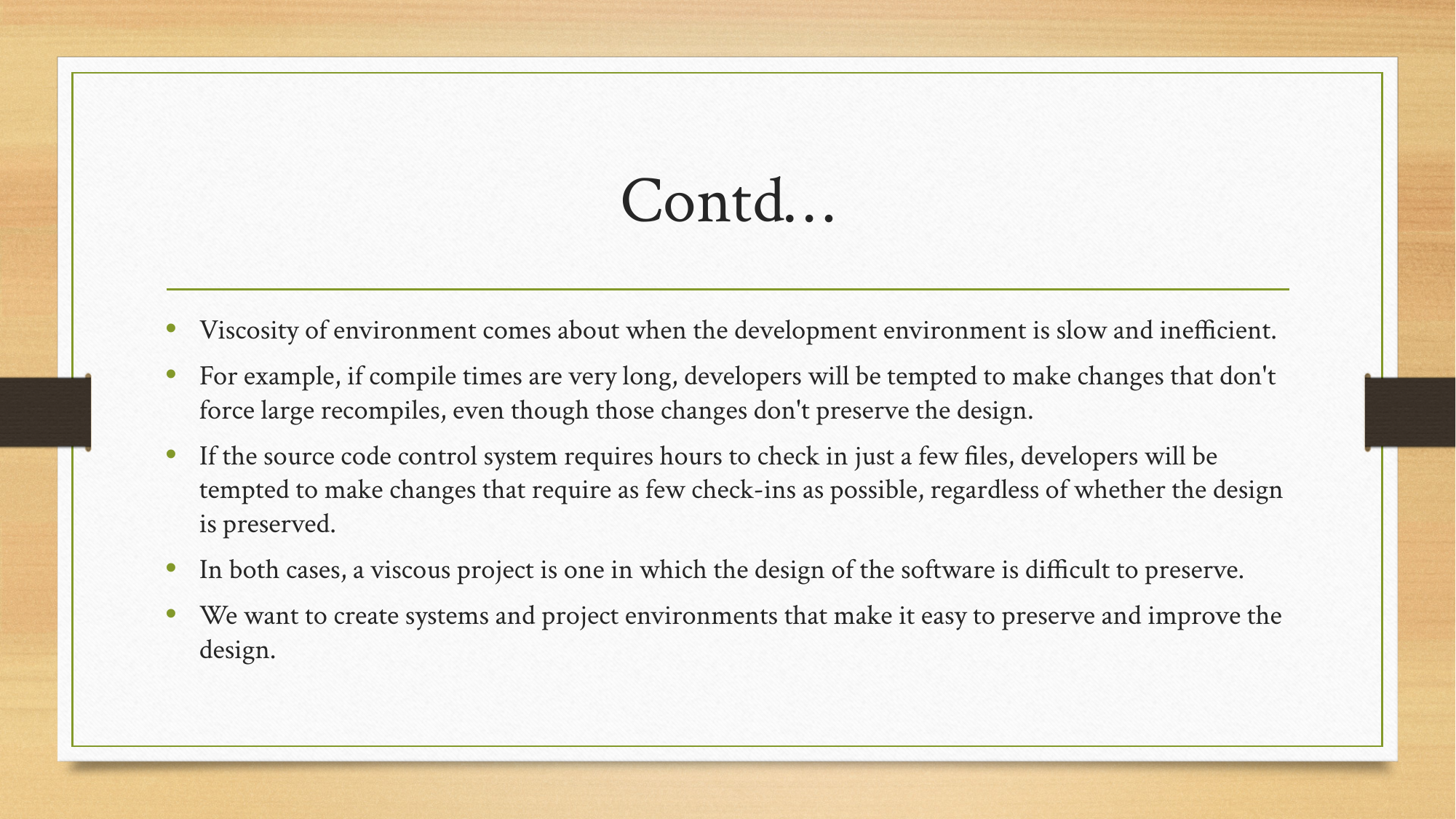

# Contd…
Viscosity of environment comes about when the development environment is slow and inefficient.
For example, if compile times are very long, developers will be tempted to make changes that don't force large recompiles, even though those changes don't preserve the design.
If the source code control system requires hours to check in just a few files, developers will be tempted to make changes that require as few check-ins as possible, regardless of whether the design is preserved.
In both cases, a viscous project is one in which the design of the software is difficult to preserve.
We want to create systems and project environments that make it easy to preserve and improve the design.